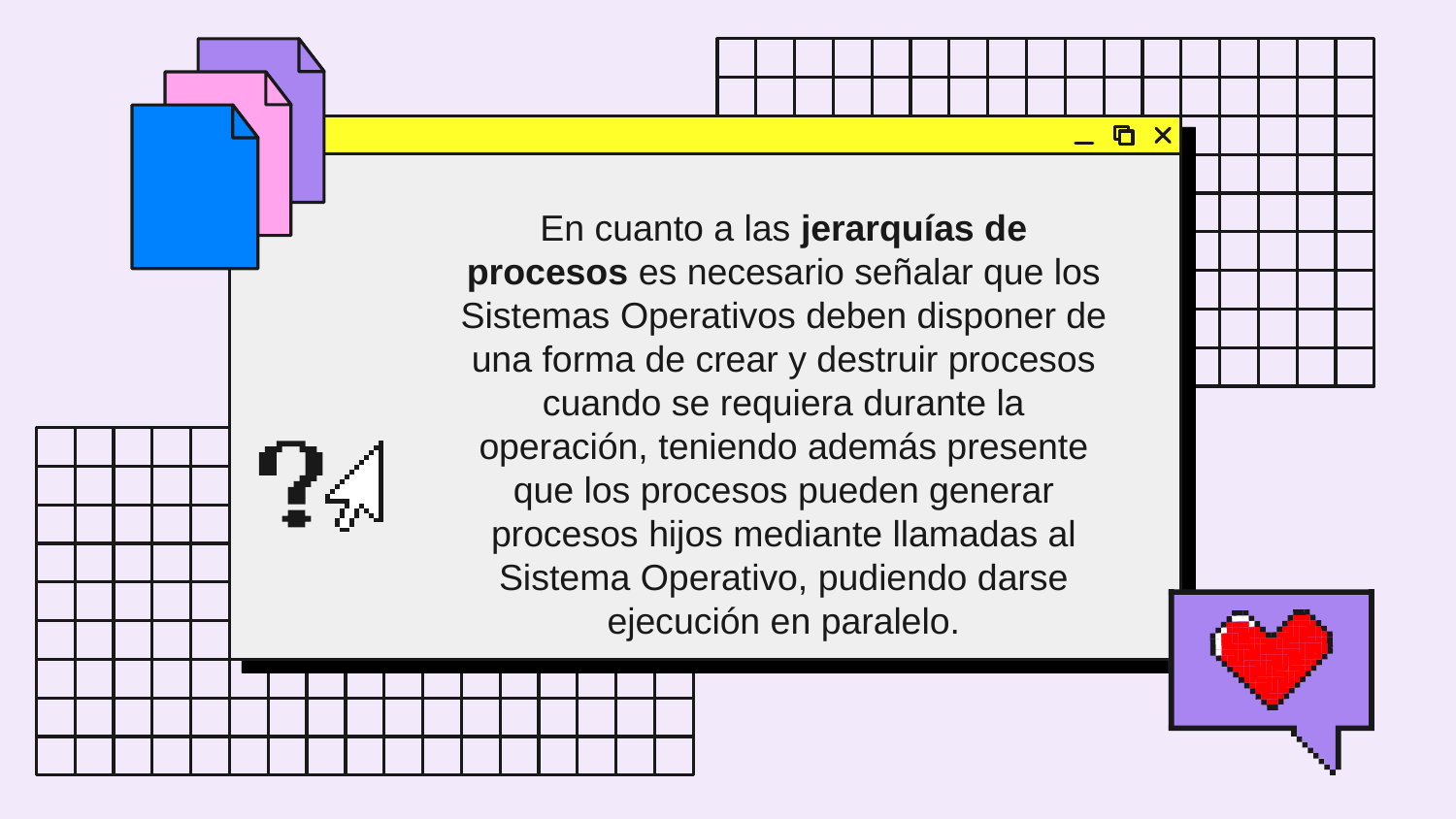

En cuanto a las jerarquías de procesos es necesario señalar que los Sistemas Operativos deben disponer de una forma de crear y destruir procesos cuando se requiera durante la operación, teniendo además presente que los procesos pueden generar procesos hijos mediante llamadas al Sistema Operativo, pudiendo darse ejecución en paralelo.